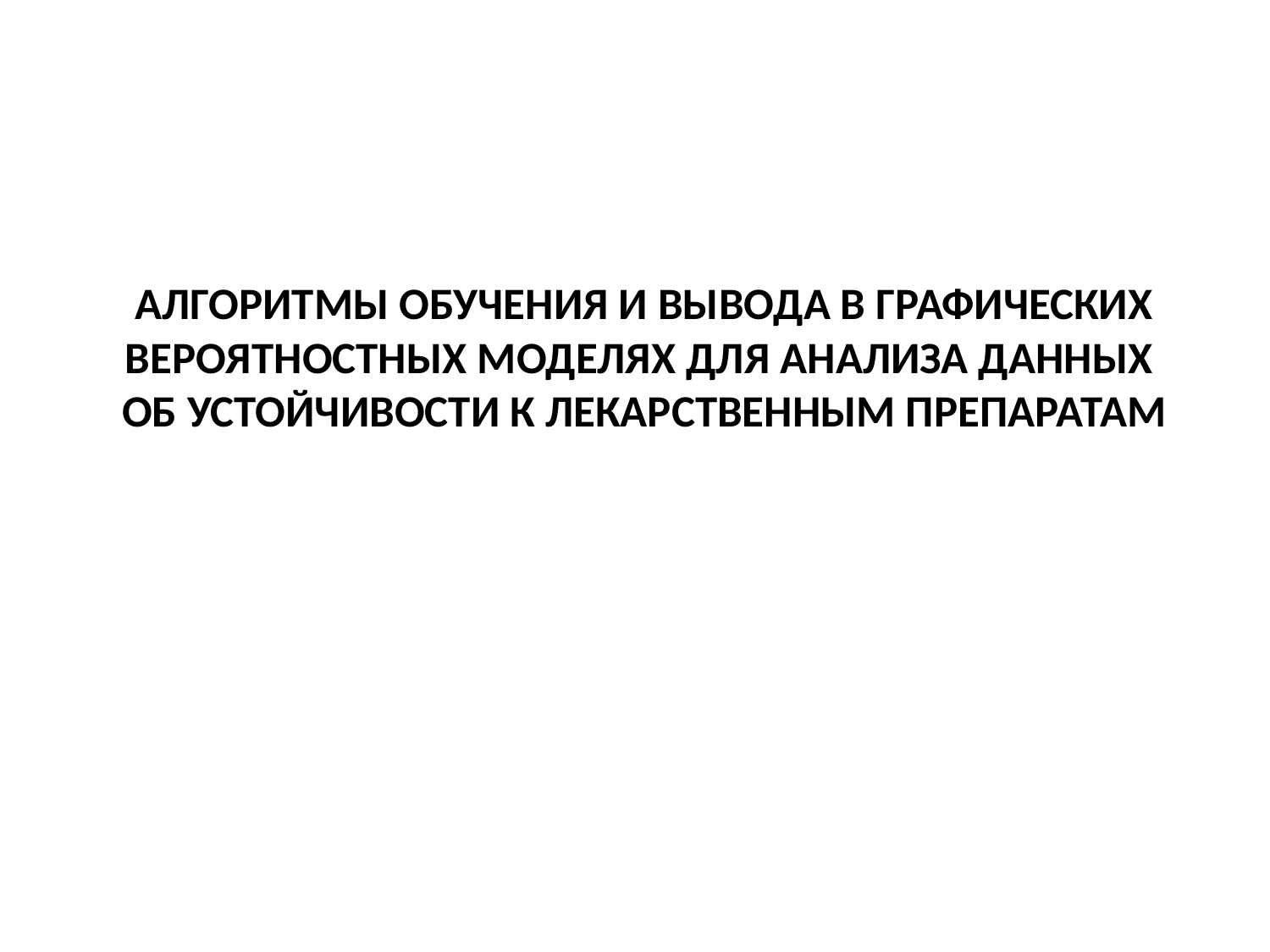

# АЛГОРИТМЫ ОБУЧЕНИЯ И ВЫВОДА В ГРАФИЧЕСКИХ ВЕРОЯТНОСТНЫХ МОДЕЛЯХ ДЛЯ АНАЛИЗА ДАННЫХ ОБ УСТОЙЧИВОСТИ К ЛЕКАРСТВЕННЫМ ПРЕПАРАТАМ